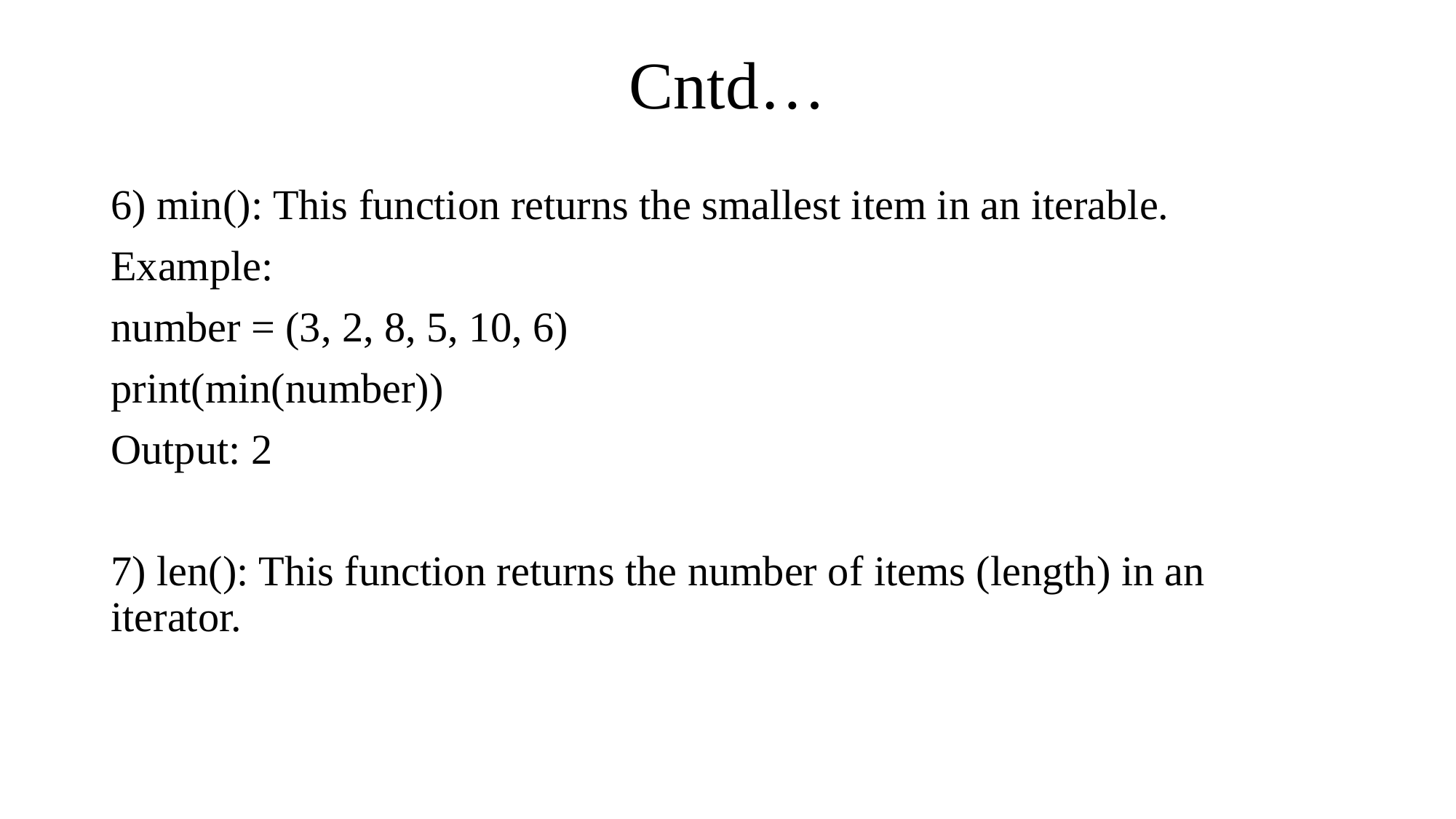

# Cntd…
6) min(): This function returns the smallest item in an iterable.
Example:
number = (3, 2, 8, 5, 10, 6)
print(min(number))
Output: 2

7) len(): This function returns the number of items (length) in an iterator.